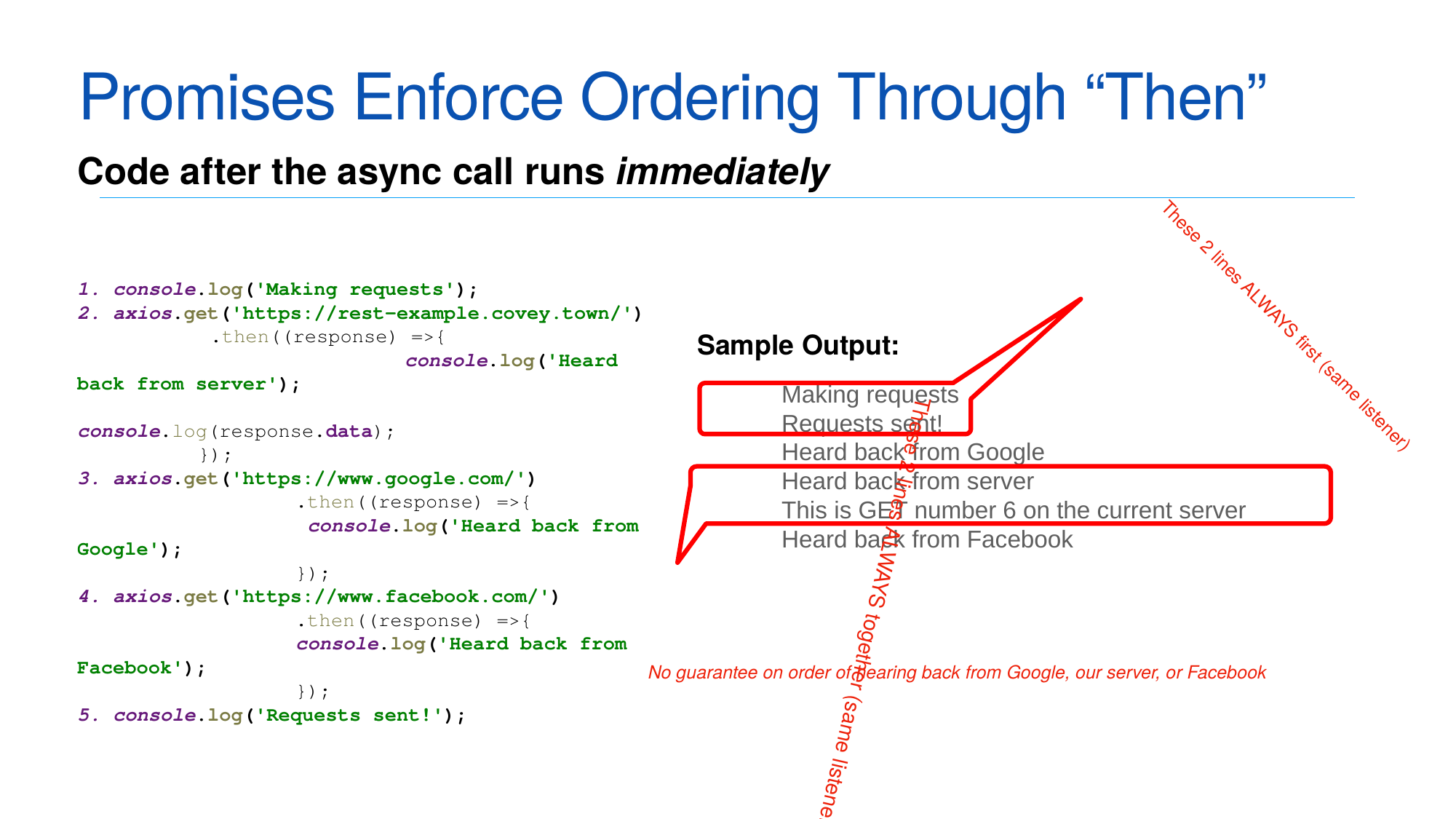

# Promises Enforce Ordering Through “Then”
Code after the async call runs immediately

These 2 lines ALWAYS first (same listener)
1. console.log('Making requests');
2. axios.get('https://rest-example.covey.town/')
	  .then((response) =>{
  			console.log('Heard back from server');
  			console.log(response.data);
	 });
3. axios.get('https://www.google.com/')
  		.then((response) =>{
   		 console.log('Heard back from Google');
  		});
4. axios.get('https://www.facebook.com/')
  		.then((response) =>{
    		console.log('Heard back from Facebook');
  		});
5. console.log('Requests sent!');
Sample Output:
Making requests
Requests sent!
Heard back from Google
Heard back from server
This is GET number 6 on the current server
Heard back from Facebook

These 2 lines ALWAYS together (same listener)
No guarantee on order of hearing back from Google, our server, or Facebook